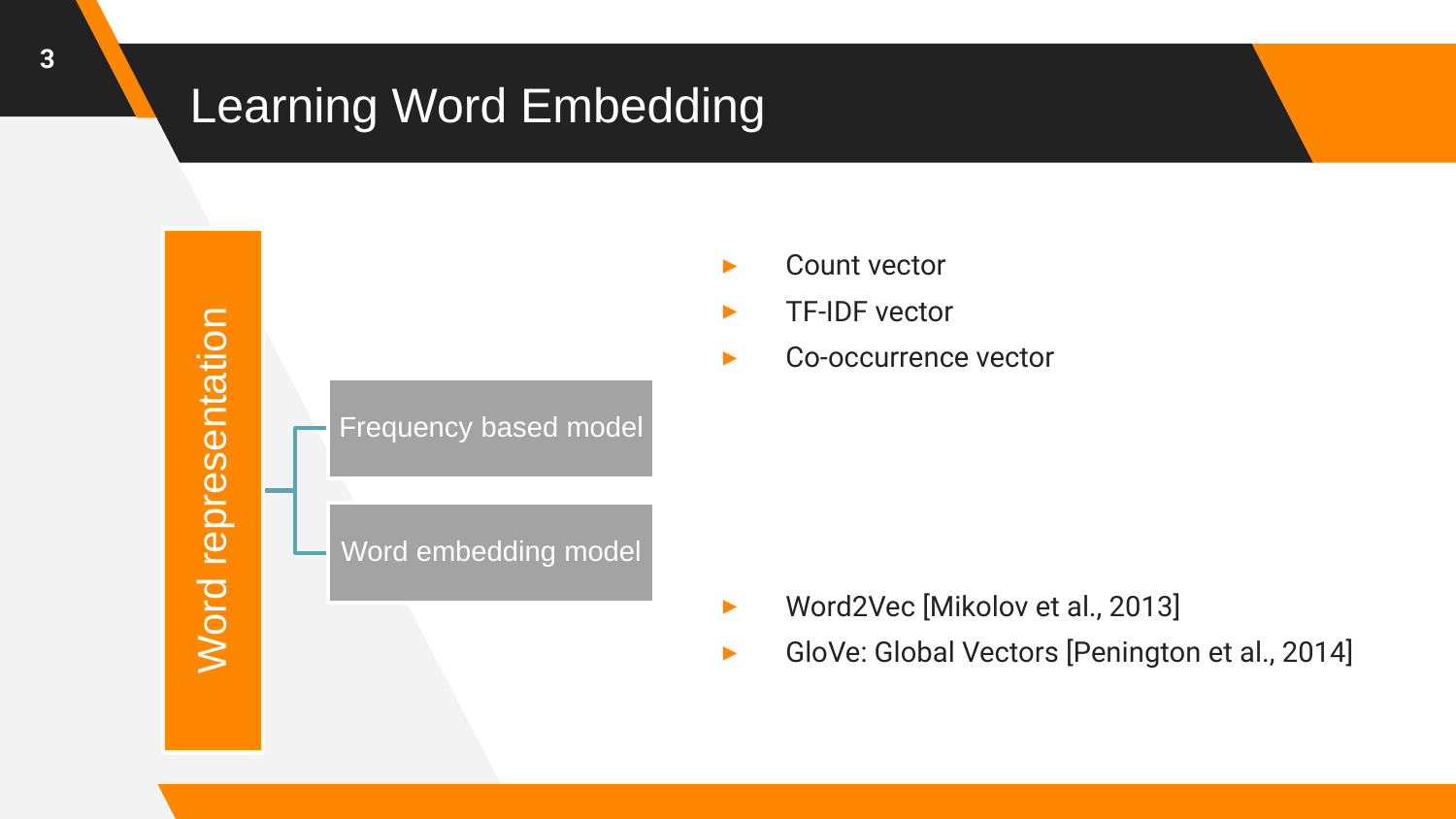

3
# Learning Word Embedding

Word representation
Frequency based model
Word embedding model
Count vector
TF-IDF vector
Co-occurrence vector
Word2Vec [Mikolov et al., 2013]
GloVe: Global Vectors [Penington et al., 2014]